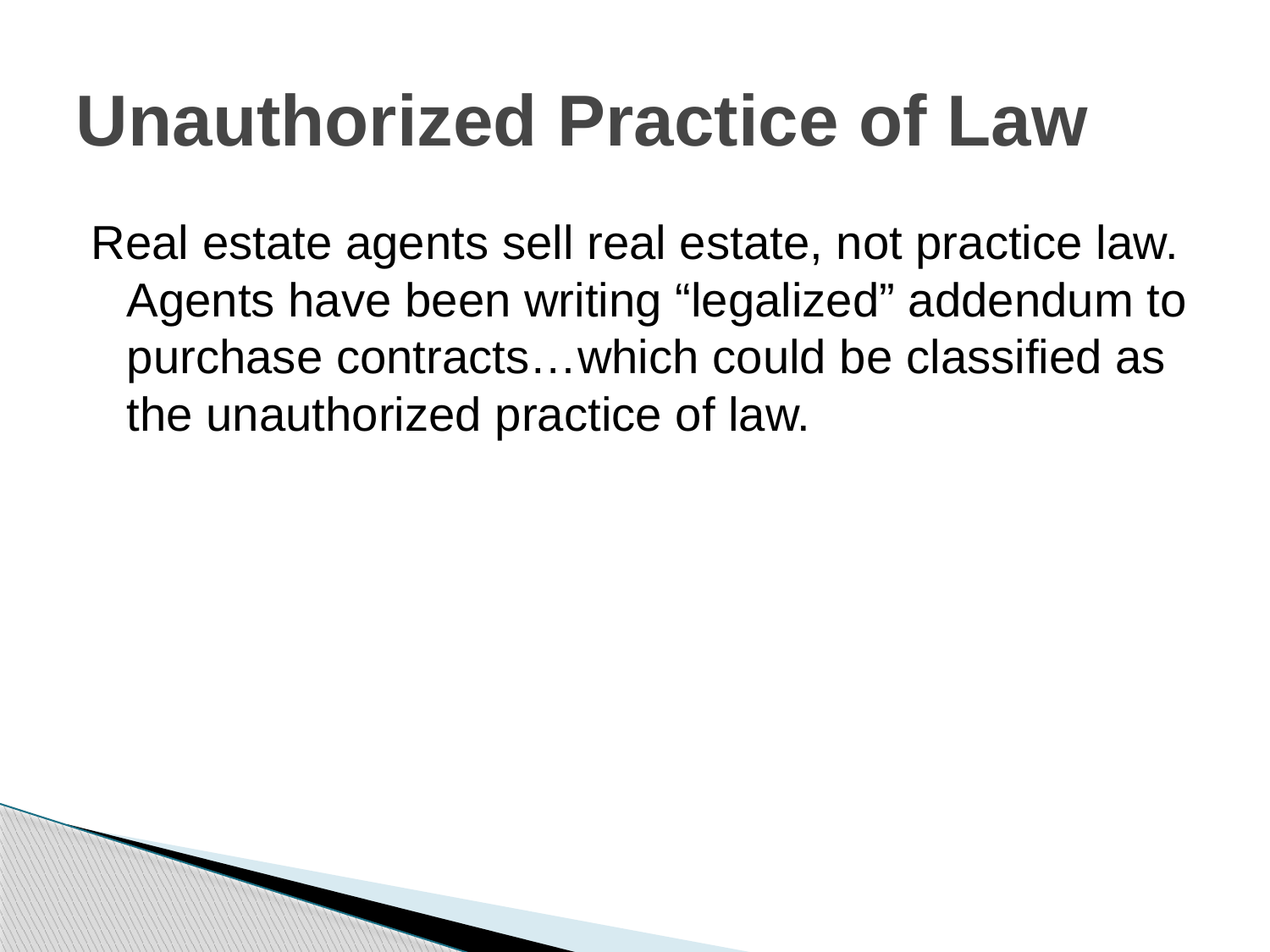

# Unauthorized Practice of Law
Real estate agents sell real estate, not practice law.  Agents have been writing “legalized” addendum to purchase contracts…which could be classified as the unauthorized practice of law.